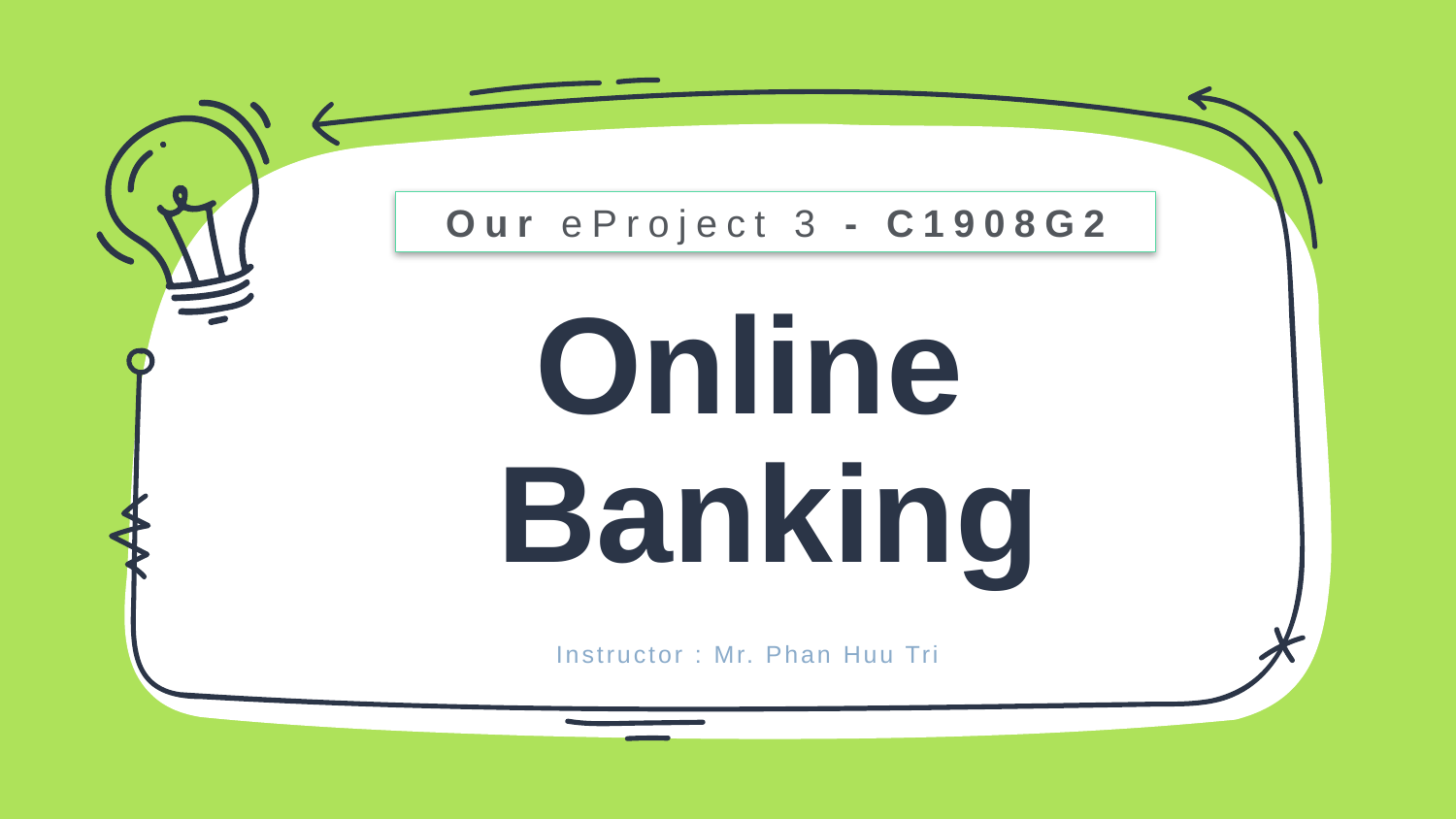

Our eProject 3 - C1908G2
# Online  Banking
Instructor : Mr. Phan Huu Tri